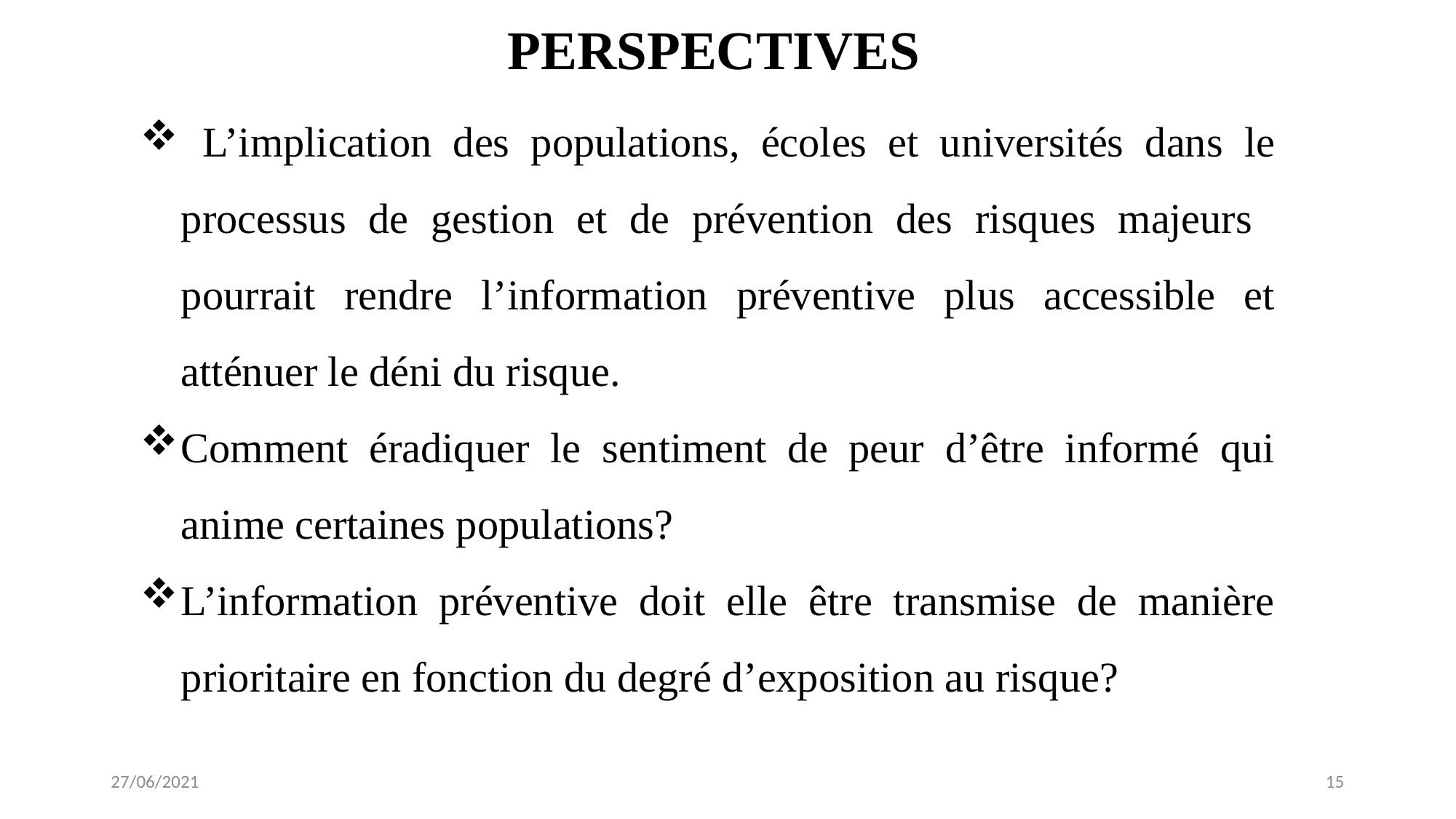

# PERSPECTIVES

 L’implication des populations, écoles et universités dans le processus de gestion et de prévention des risques majeurs  pourrait rendre l’information préventive plus accessible et atténuer le déni du risque.
Comment éradiquer le sentiment de peur d’être informé qui anime certaines populations?
L’information préventive doit elle être transmise de manière prioritaire en fonction du degré d’exposition au risque?

27/06/2021
15